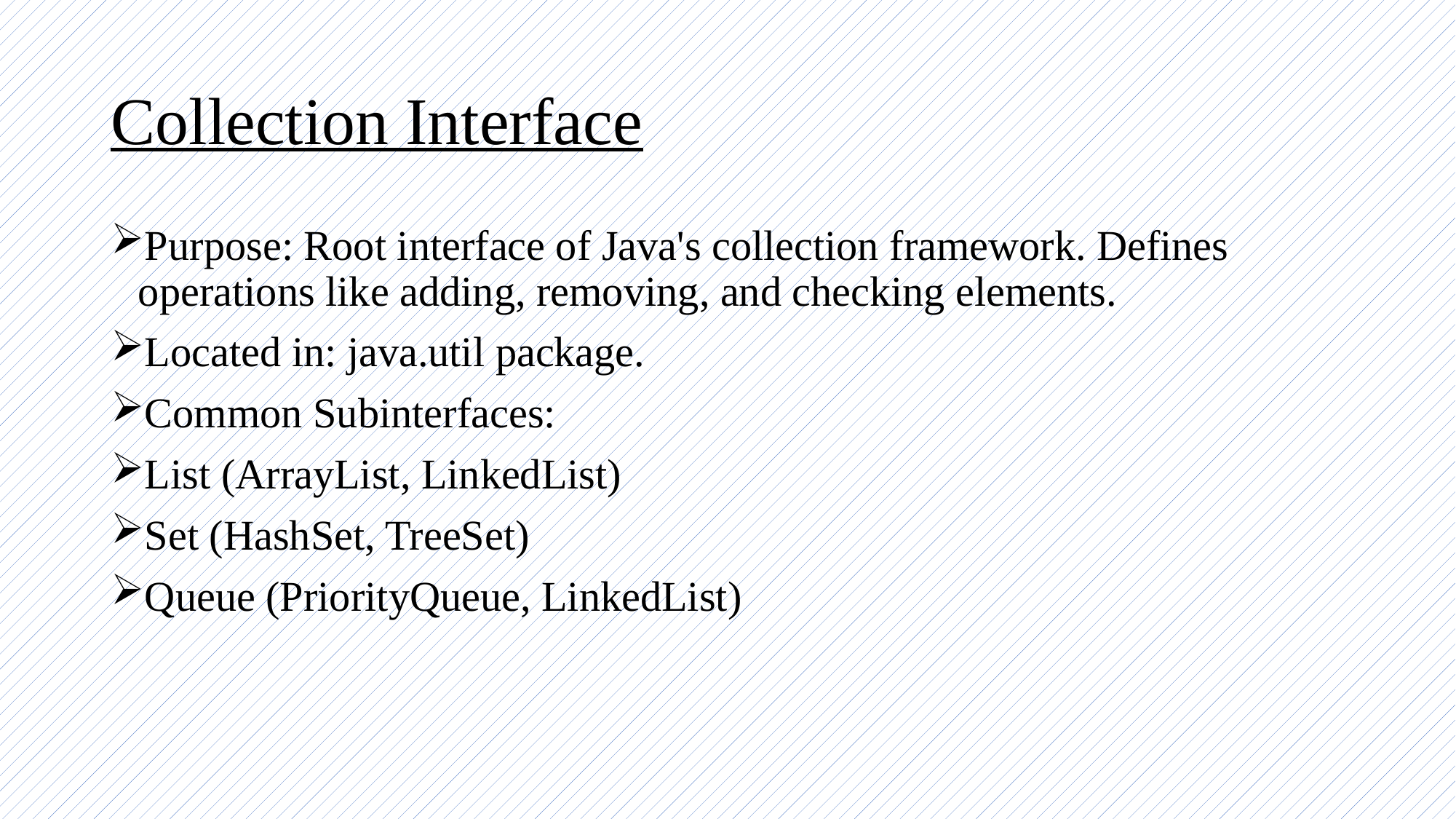

# Collection Interface
Purpose: Root interface of Java's collection framework. Defines operations like adding, removing, and checking elements.
Located in: java.util package.
Common Subinterfaces:
List (ArrayList, LinkedList)
Set (HashSet, TreeSet)
Queue (PriorityQueue, LinkedList)